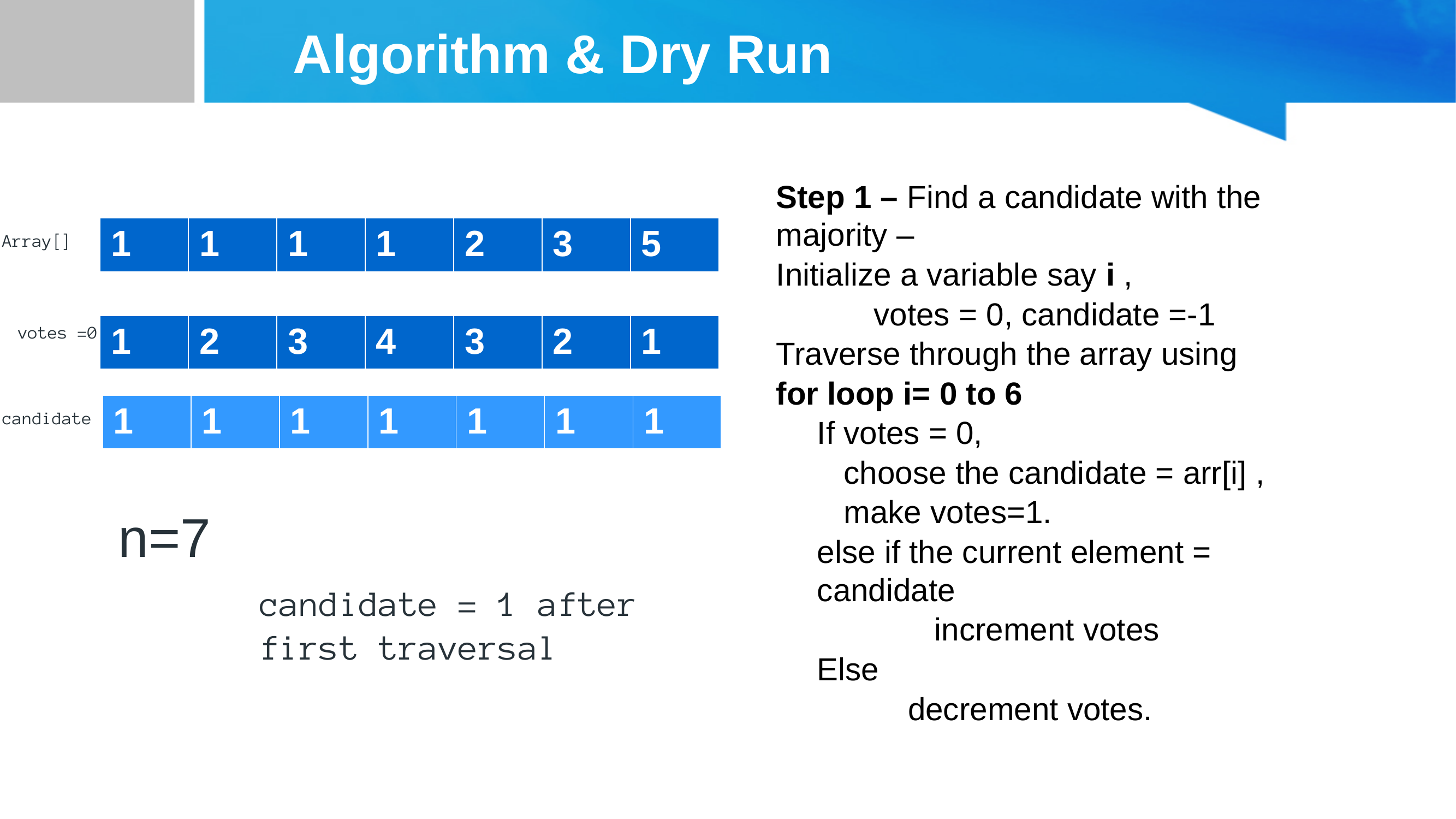

# Algorithm & Dry Run
Step 1 – Find a candidate with the majority –
Initialize a variable say i ,
           votes = 0, candidate =-1
Traverse through the array using
for loop i= 0 to 6
If votes = 0,
   choose the candidate = arr[i] ,
   make votes=1.
else if the current element = candidate
	    increment votes
Else
	 decrement votes.
| 1 | 1 | 1 | 1 | 2 | 3 | 5 |
| --- | --- | --- | --- | --- | --- | --- |
Array[]
| 1 | 2 | 3 | 4 | 3 | 2 | 1 |
| --- | --- | --- | --- | --- | --- | --- |
votes =0
| 1 | 1 | 1 | 1 | 1 | 1 | 1 |
| --- | --- | --- | --- | --- | --- | --- |
candidate
n=7
candidate = 1 after first traversal